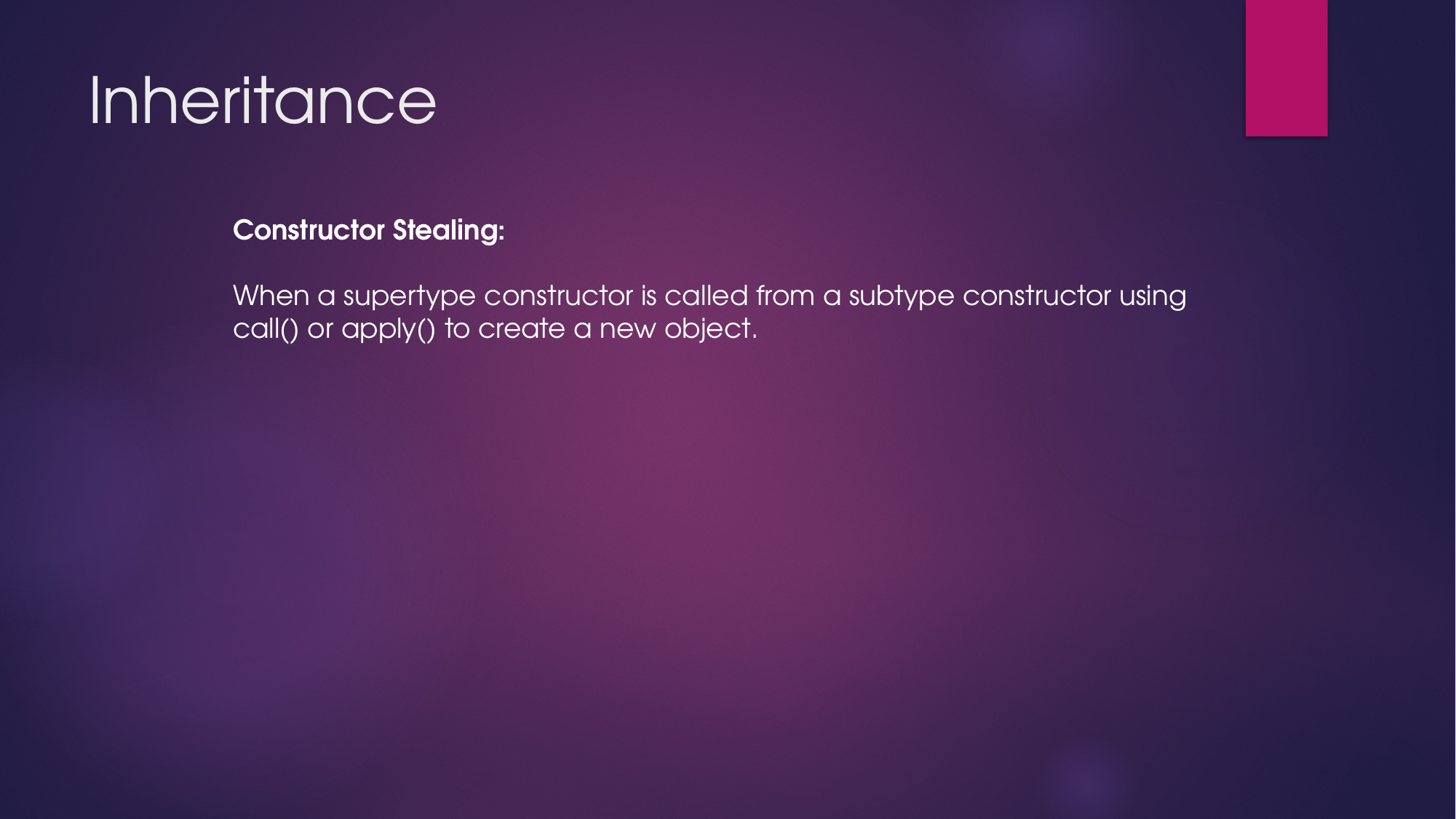

# Inheritance
Constructor Stealing:

When a supertype constructor is called from a subtype constructor using call() or apply() to create a new object.